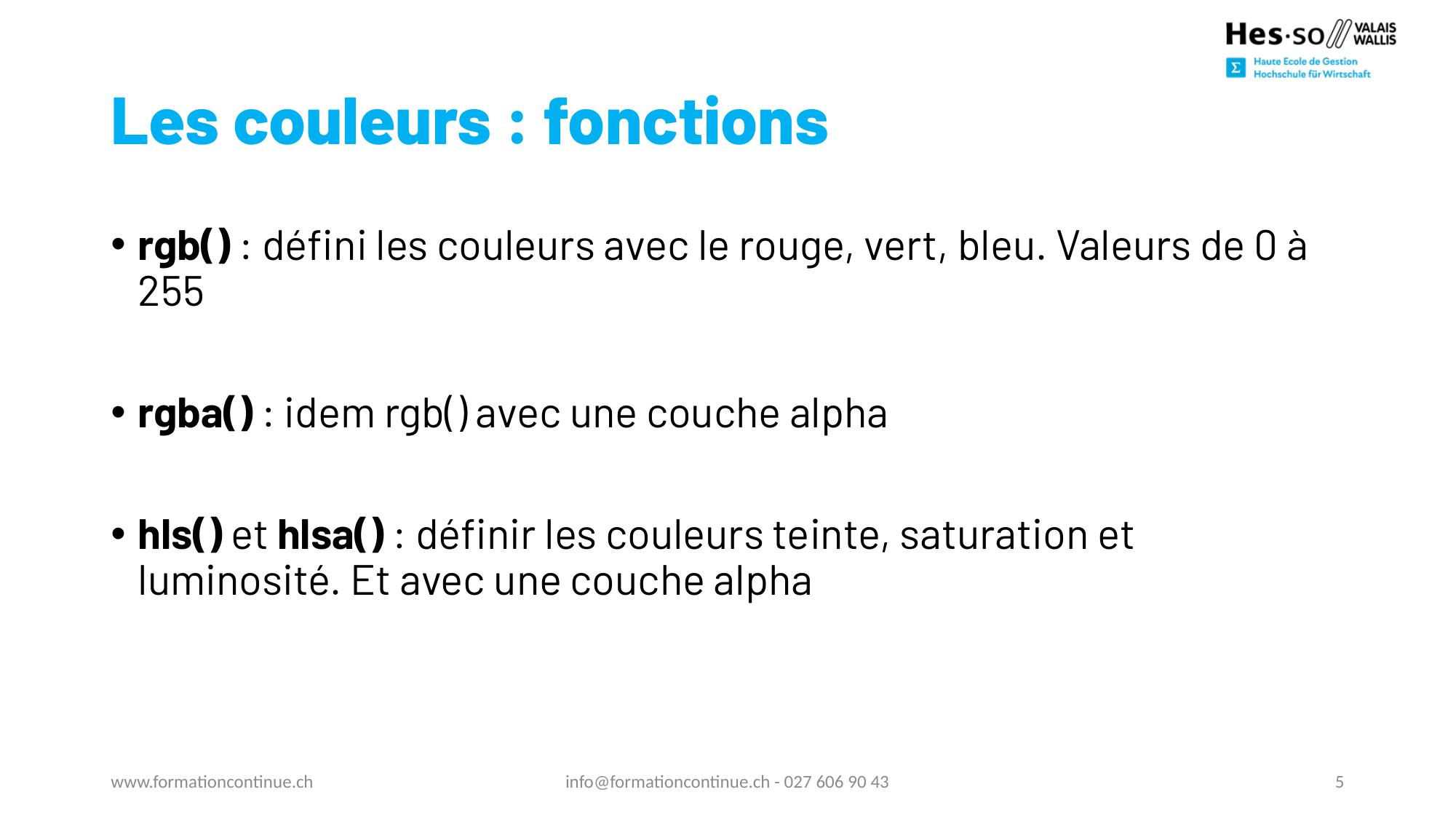

# Les couleurs : fonctions
rgb() : défini les couleurs avec le rouge, vert, bleu. Valeurs de 0 à 255

rgba() : idem rgb() avec une couche alpha

hls() et hlsa() : définir les couleurs teinte, saturation et luminosité. Et avec une couche alpha
www.formationcontinue.ch
info@formationcontinue.ch - 027 606 90 43
5